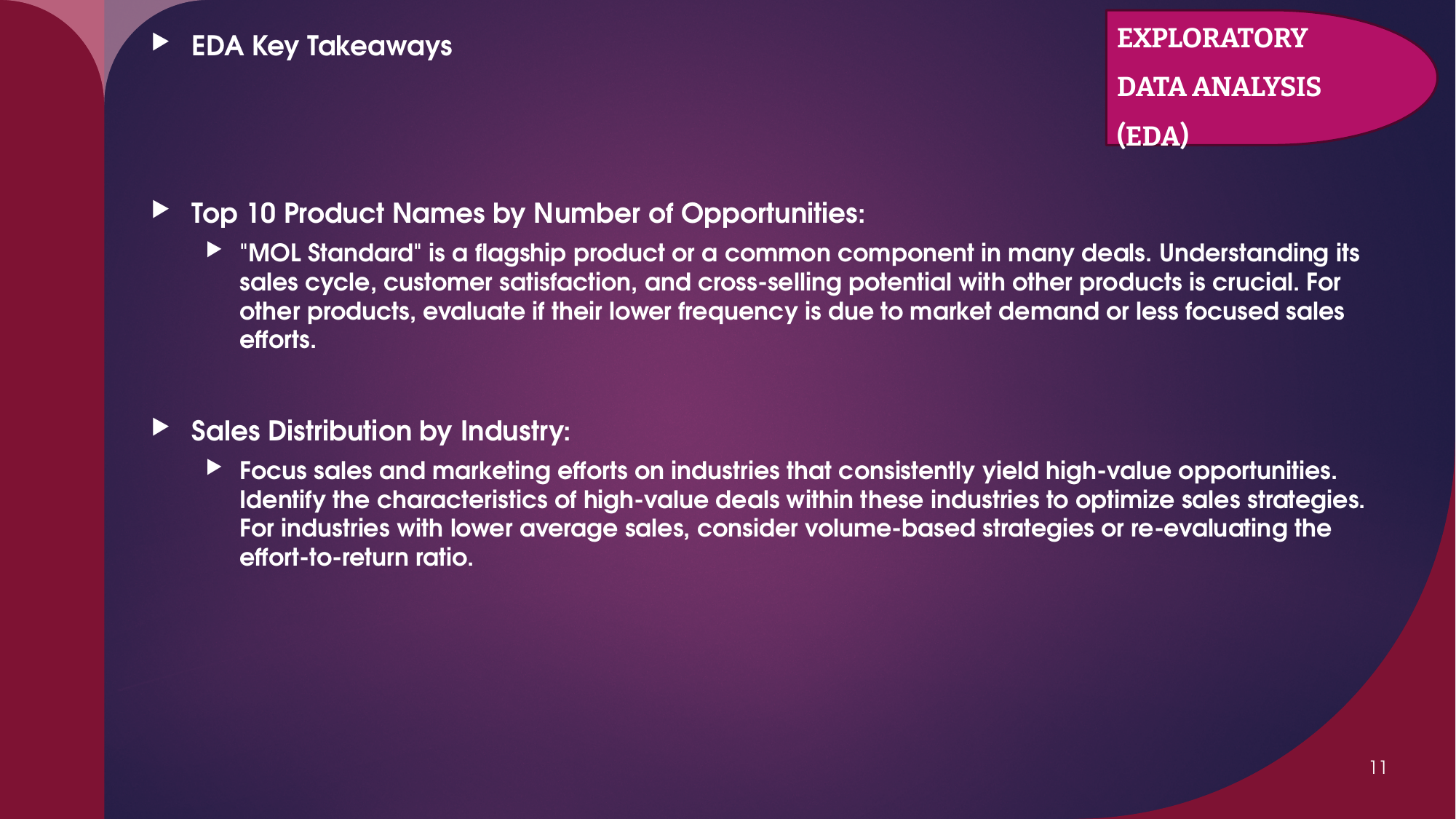

EXPLORATORY DATA ANALYSIS (EDA)
EDA Key Takeaways

Top 10 Product Names by Number of Opportunities:
"MOL Standard" is a flagship product or a common component in many deals. Understanding its sales cycle, customer satisfaction, and cross-selling potential with other products is crucial. For other products, evaluate if their lower frequency is due to market demand or less focused sales efforts.

Sales Distribution by Industry:
Focus sales and marketing efforts on industries that consistently yield high-value opportunities. Identify the characteristics of high-value deals within these industries to optimize sales strategies. For industries with lower average sales, consider volume-based strategies or re-evaluating the effort-to-return ratio.

11